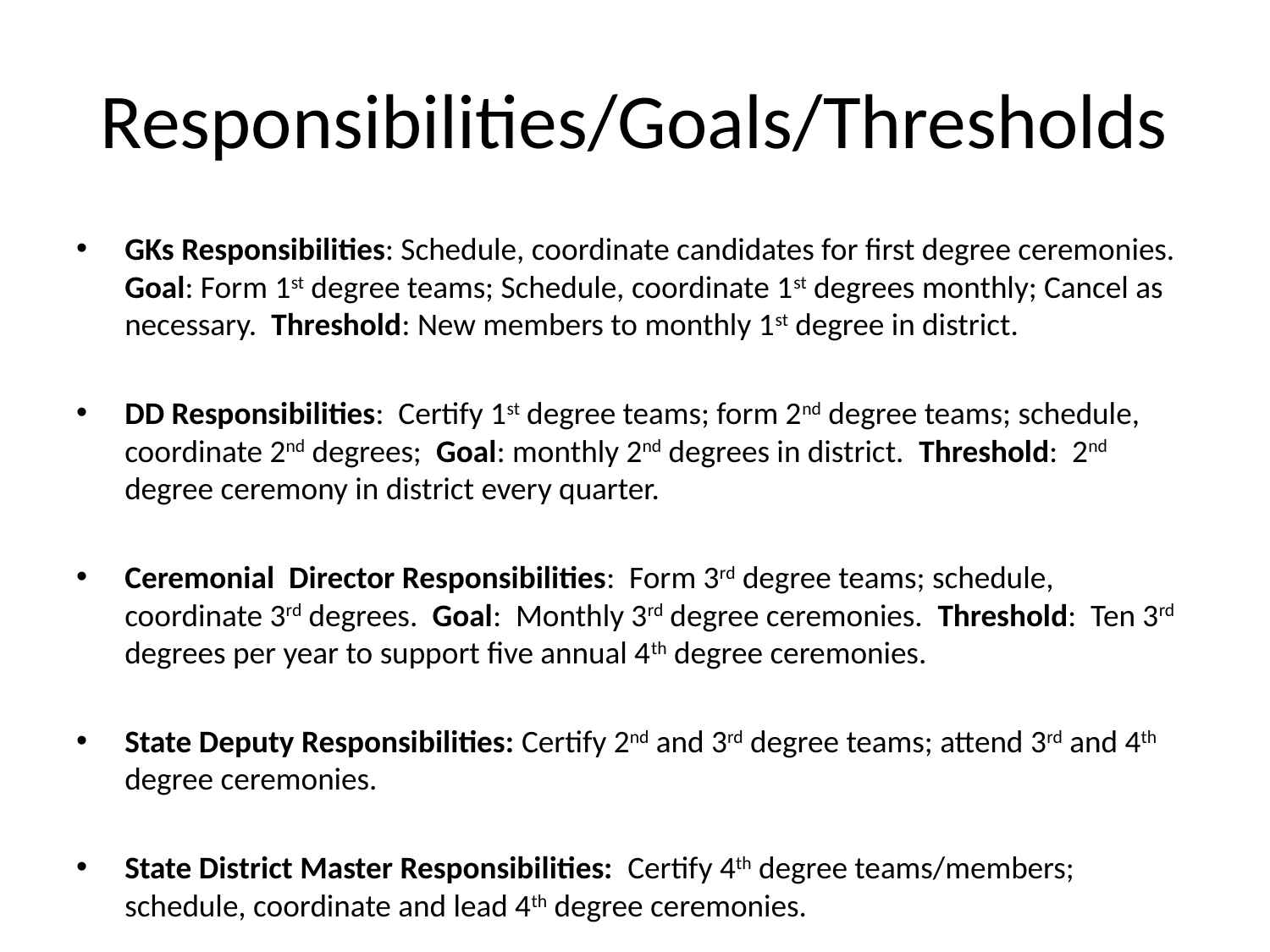

# Responsibilities/Goals/Thresholds
GKs Responsibilities: Schedule, coordinate candidates for first degree ceremonies. Goal: Form 1st degree teams; Schedule, coordinate 1st degrees monthly; Cancel as necessary.  Threshold: New members to monthly 1st degree in district.

DD Responsibilities:  Certify 1st degree teams; form 2nd degree teams; schedule, coordinate 2nd degrees;  Goal: monthly 2nd degrees in district.  Threshold:  2nd degree ceremony in district every quarter.

Ceremonial  Director Responsibilities:  Form 3rd degree teams; schedule, coordinate 3rd degrees.  Goal:  Monthly 3rd degree ceremonies.  Threshold:  Ten 3rd degrees per year to support five annual 4th degree ceremonies.

State Deputy Responsibilities: Certify 2nd and 3rd degree teams; attend 3rd and 4th degree ceremonies.

State District Master Responsibilities:  Certify 4th degree teams/members; schedule, coordinate and lead 4th degree ceremonies.